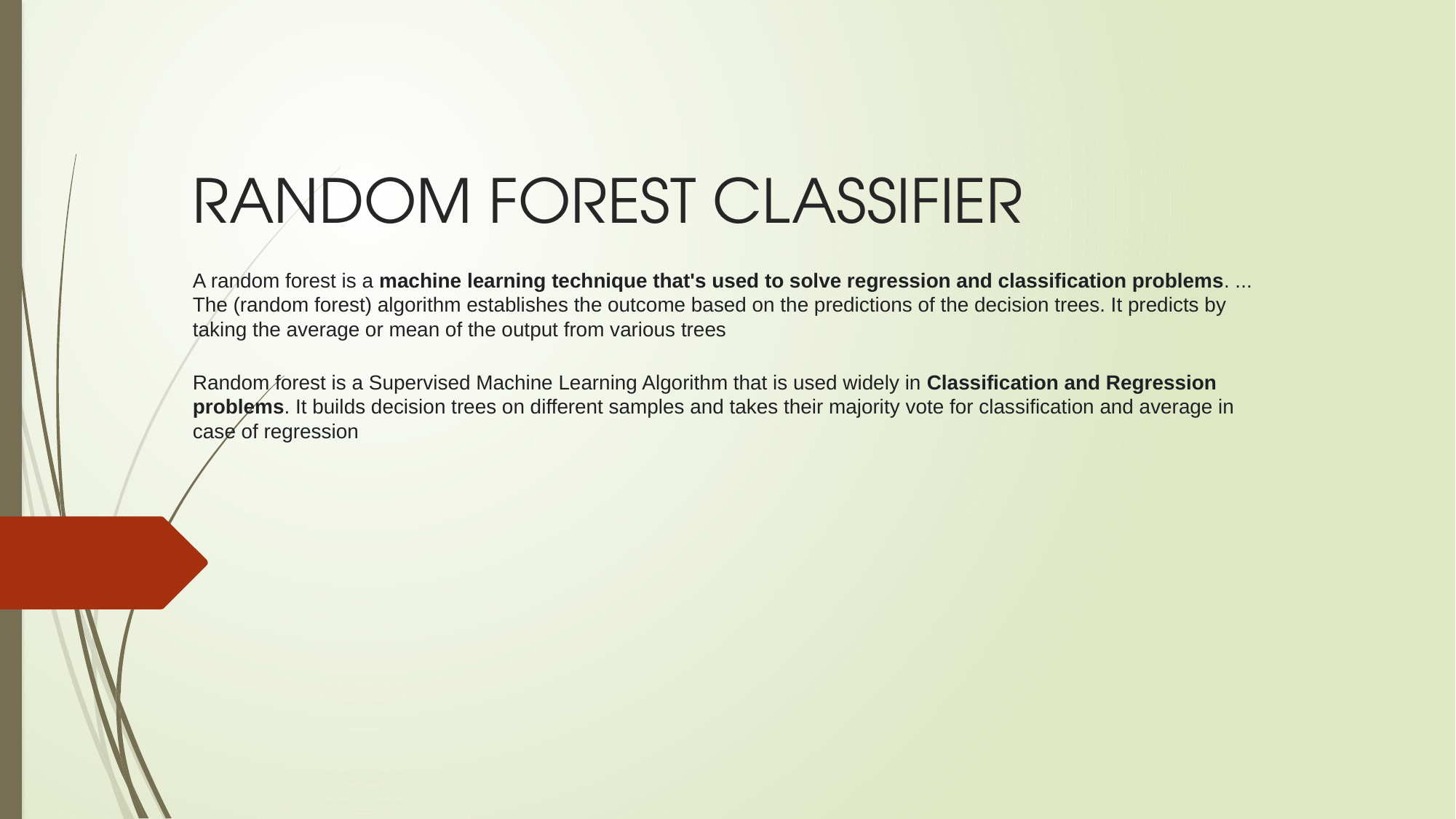

# RANDOM FOREST CLASSIFIER
A random forest is a machine learning technique that's used to solve regression and classification problems. ... The (random forest) algorithm establishes the outcome based on the predictions of the decision trees. It predicts by taking the average or mean of the output from various trees

Random forest is a Supervised Machine Learning Algorithm that is used widely in Classification and Regression problems. It builds decision trees on different samples and takes their majority vote for classification and average in case of regression